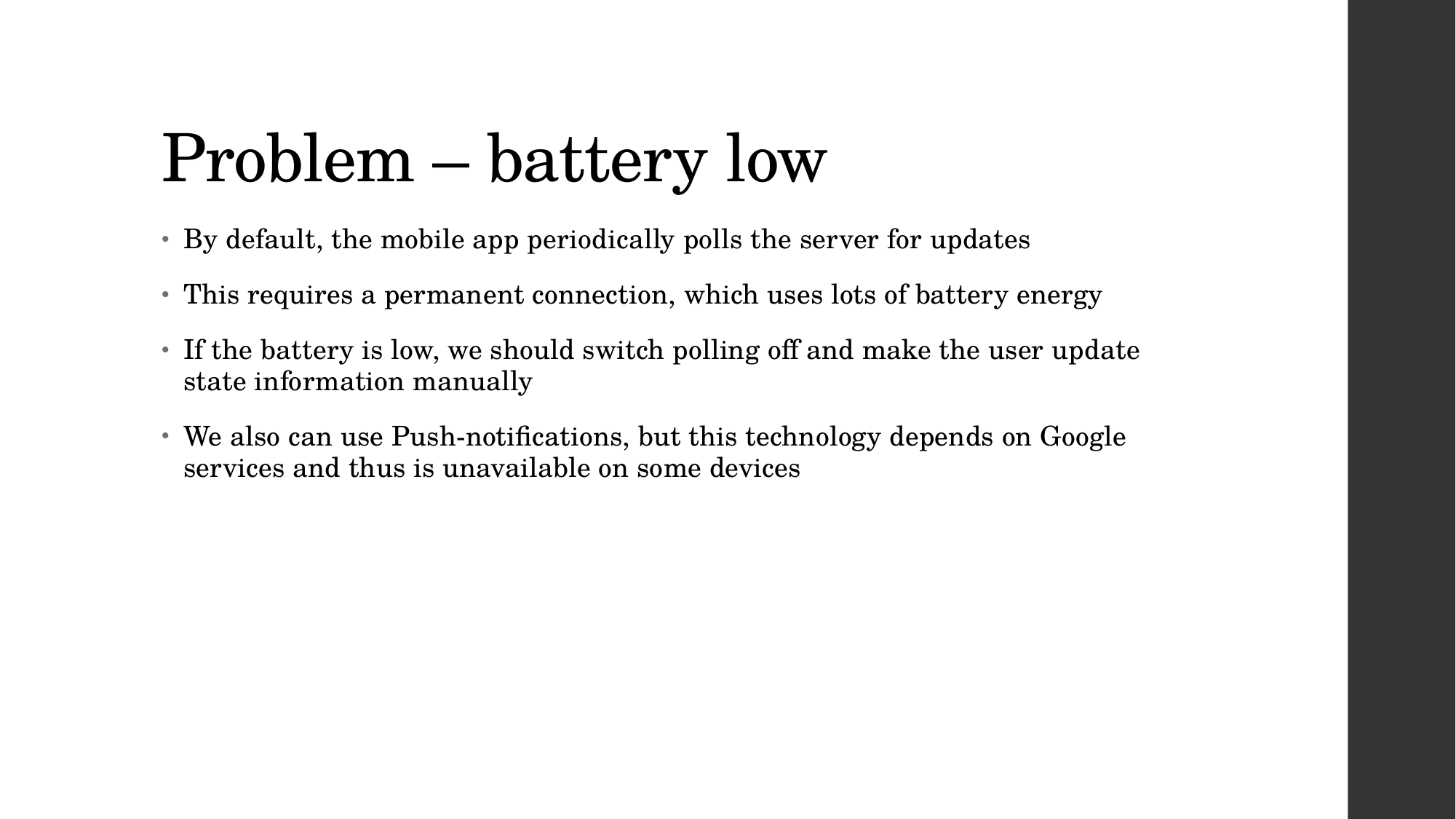

# Problem – battery low
By default, the mobile app periodically polls the server for updates
This requires a permanent connection, which uses lots of battery energy
If the battery is low, we should switch polling off and make the user update state information manually
We also can use Push-notifications, but this technology depends on Google services and thus is unavailable on some devices